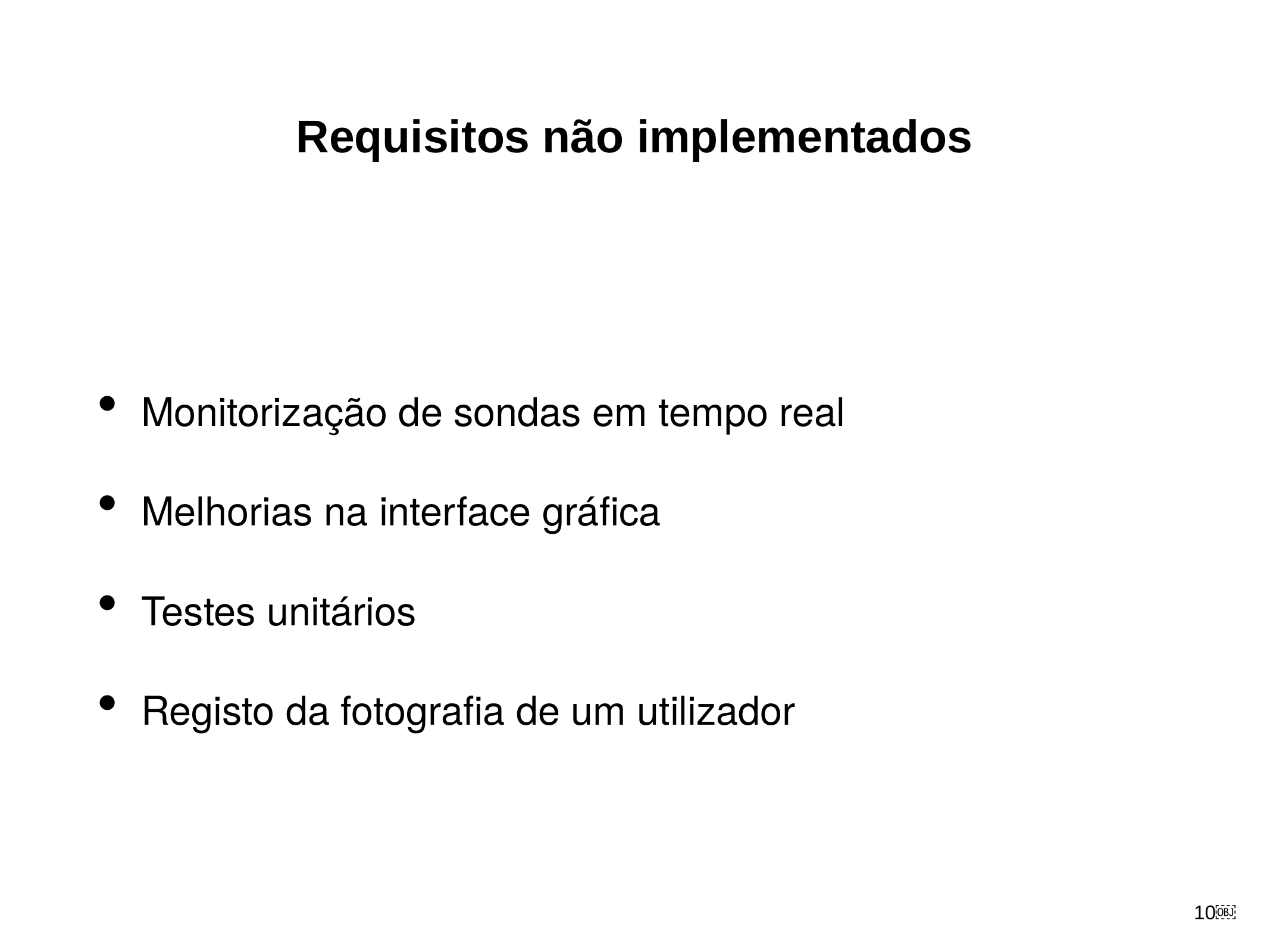

# Requisitos não implementados
Monitorização de sondas em tempo real
Melhorias na interface gráfica
Testes unitários
Registo da fotografia de um utilizador
10￼